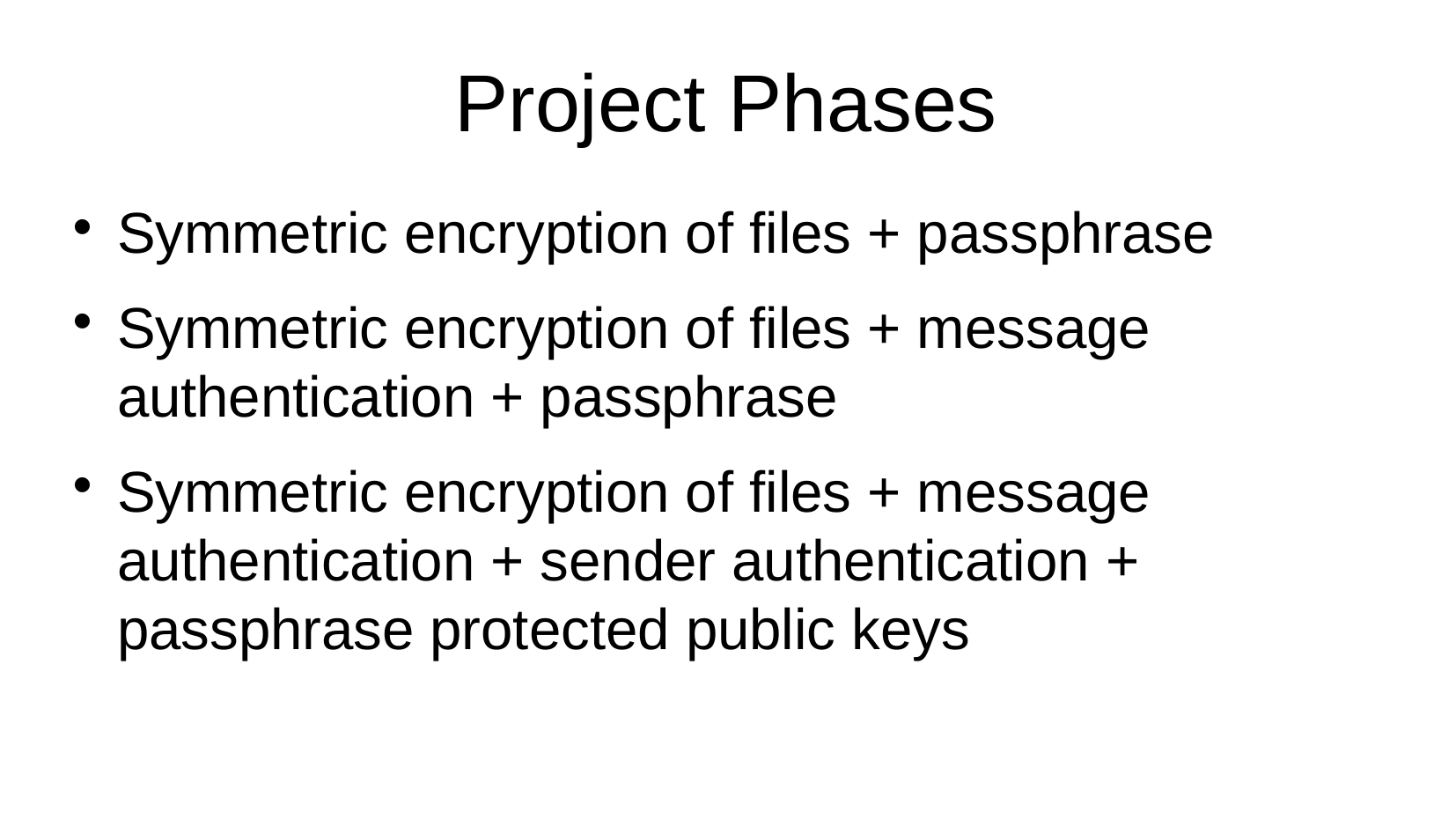

Project Phases
Symmetric encryption of files + passphrase
Symmetric encryption of files + message authentication + passphrase
Symmetric encryption of files + message authentication + sender authentication + passphrase protected public keys